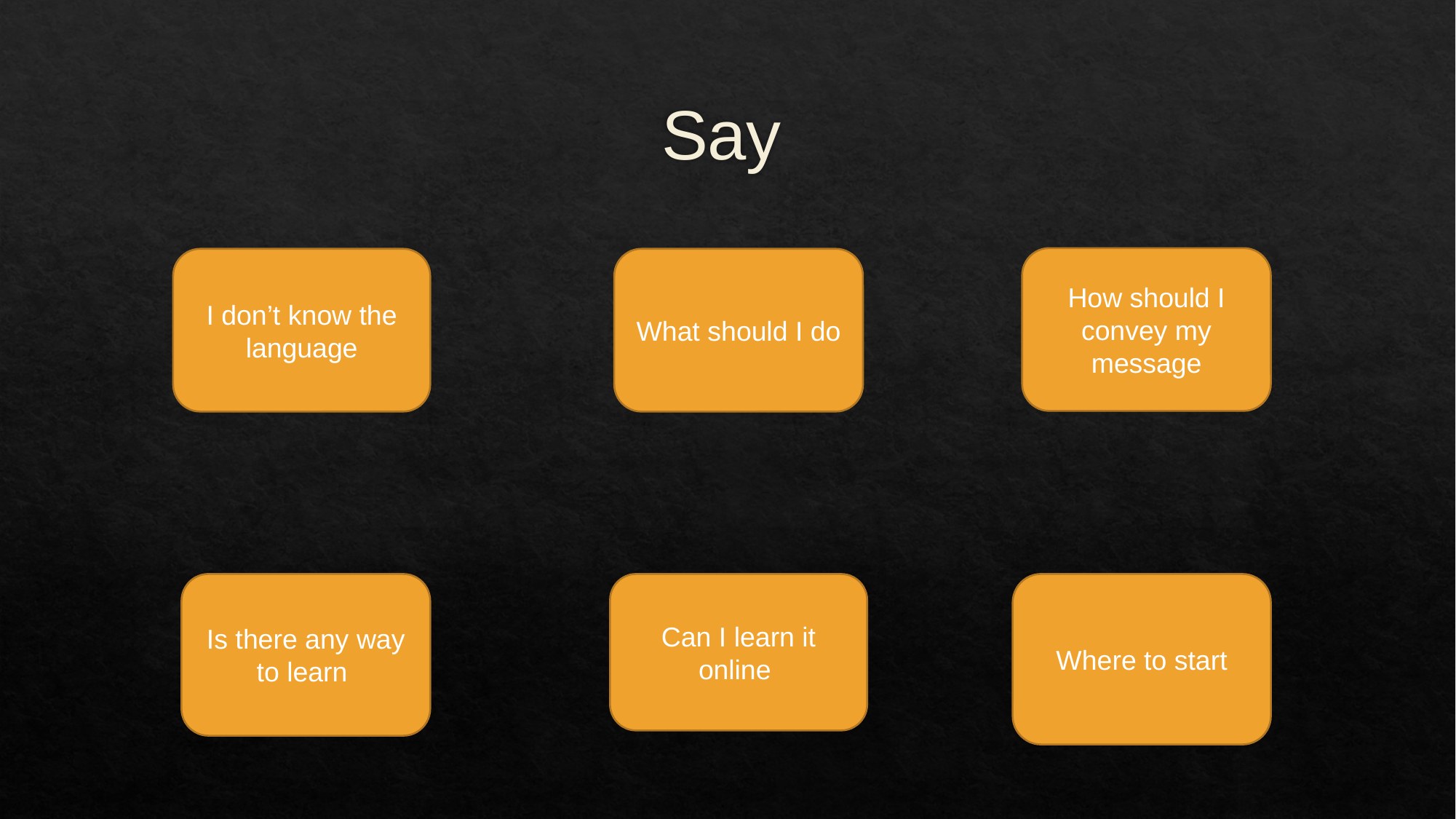

# Say
How should I convey my message
I don’t know the language
What should I do
Is there any way to learn
Can I learn it online
Where to start